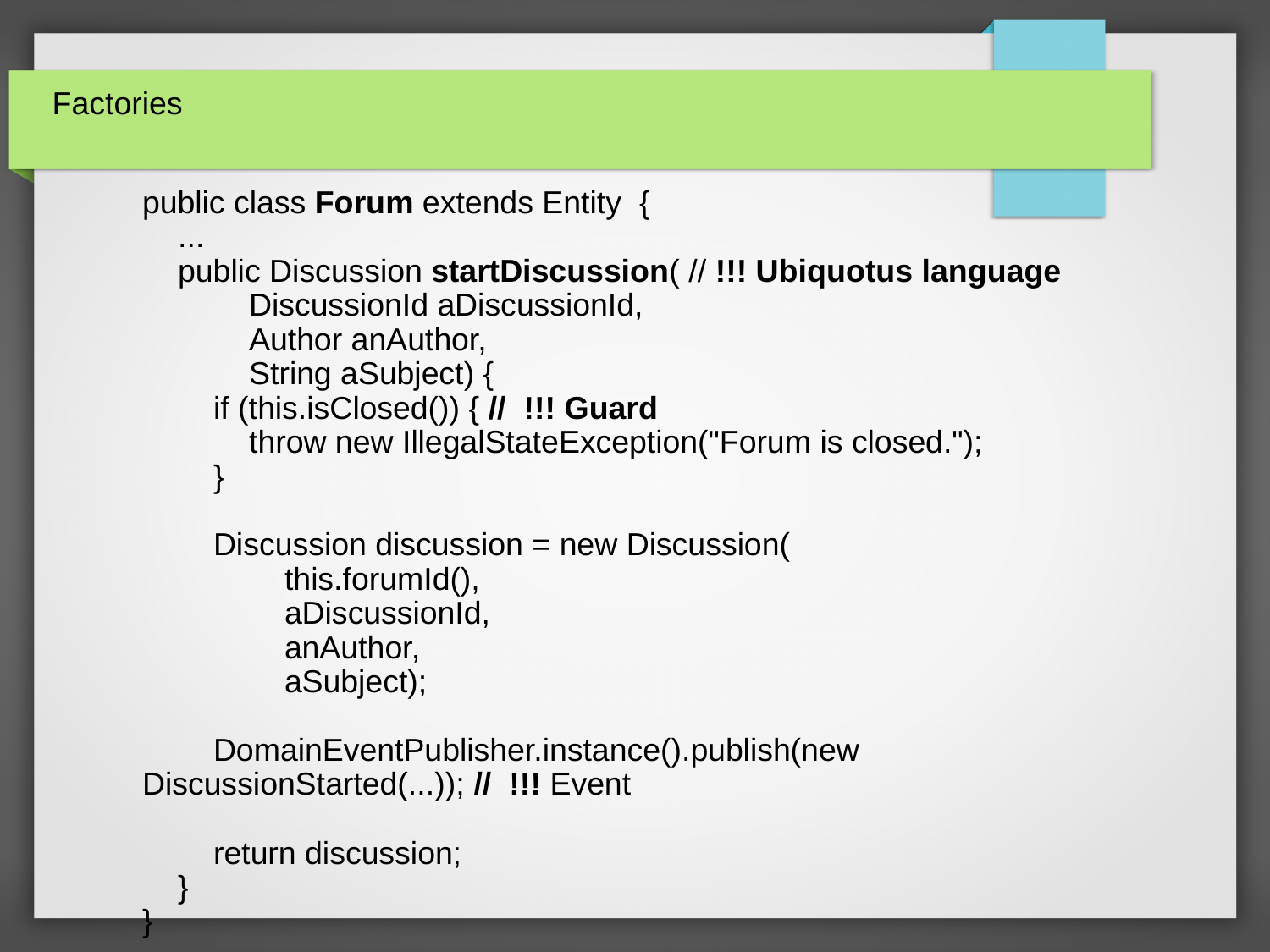

Factories

public class Forum extends Entity  {
    ...
    public Discussion startDiscussion( // !!! Ubiquotus language
            DiscussionId aDiscussionId,
            Author anAuthor,
            String aSubject) {
        if (this.isClosed()) { //  !!! Guard
            throw new IllegalStateException("Forum is closed.");
        }

        Discussion discussion = new Discussion(
                this.forumId(),
                aDiscussionId,
                anAuthor,
                aSubject);

        DomainEventPublisher.instance().publish(new DiscussionStarted(...)); //  !!! Event

        return discussion;
    }
}